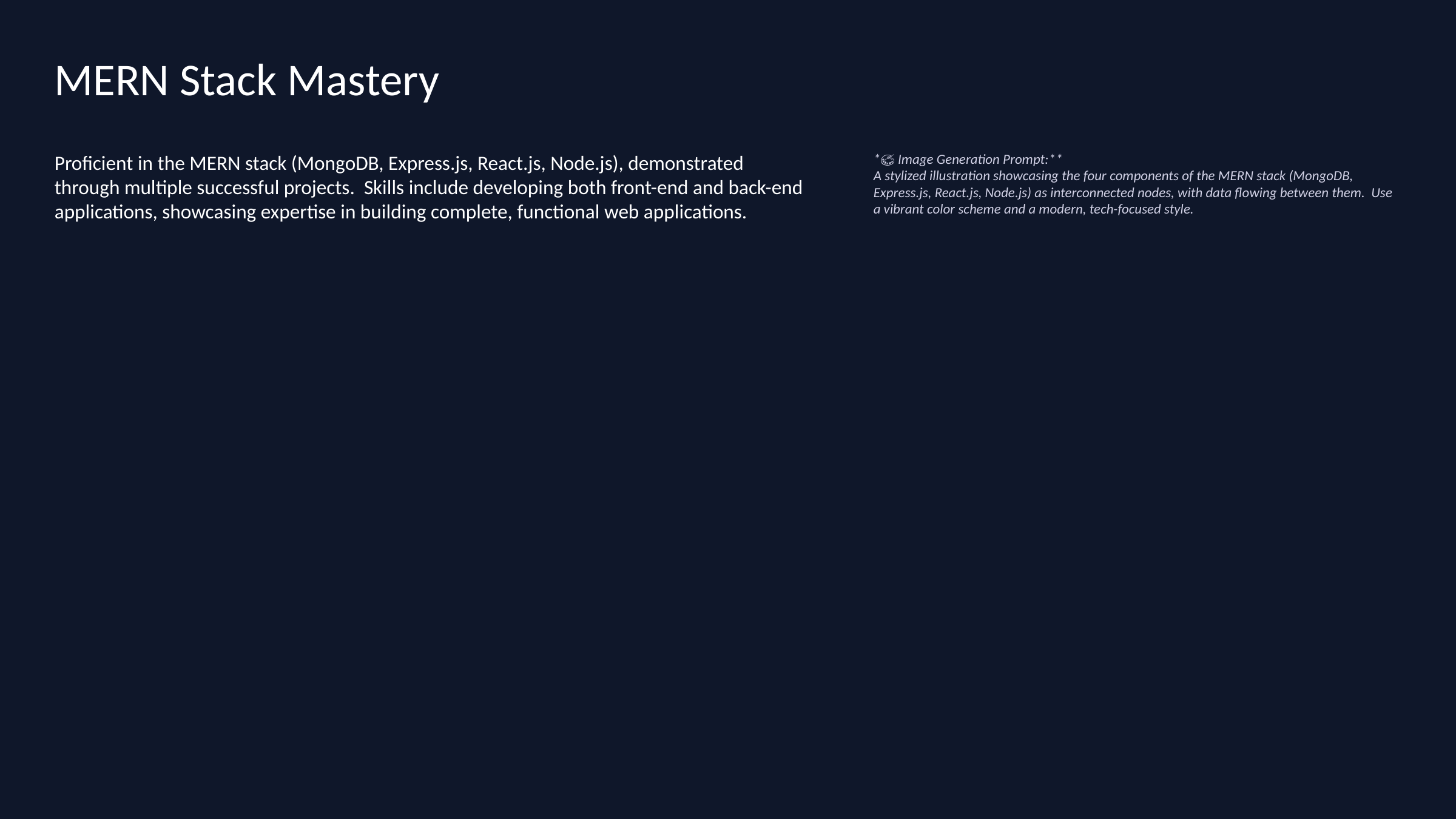

MERN Stack Mastery

Proficient in the MERN stack (MongoDB, Express.js, React.js, Node.js), demonstrated through multiple successful projects.  Skills include developing both front-end and back-end applications, showcasing expertise in building complete, functional web applications.

*🎨 Image Generation Prompt:**
A stylized illustration showcasing the four components of the MERN stack (MongoDB, Express.js, React.js, Node.js) as interconnected nodes, with data flowing between them.  Use a vibrant color scheme and a modern, tech-focused style.